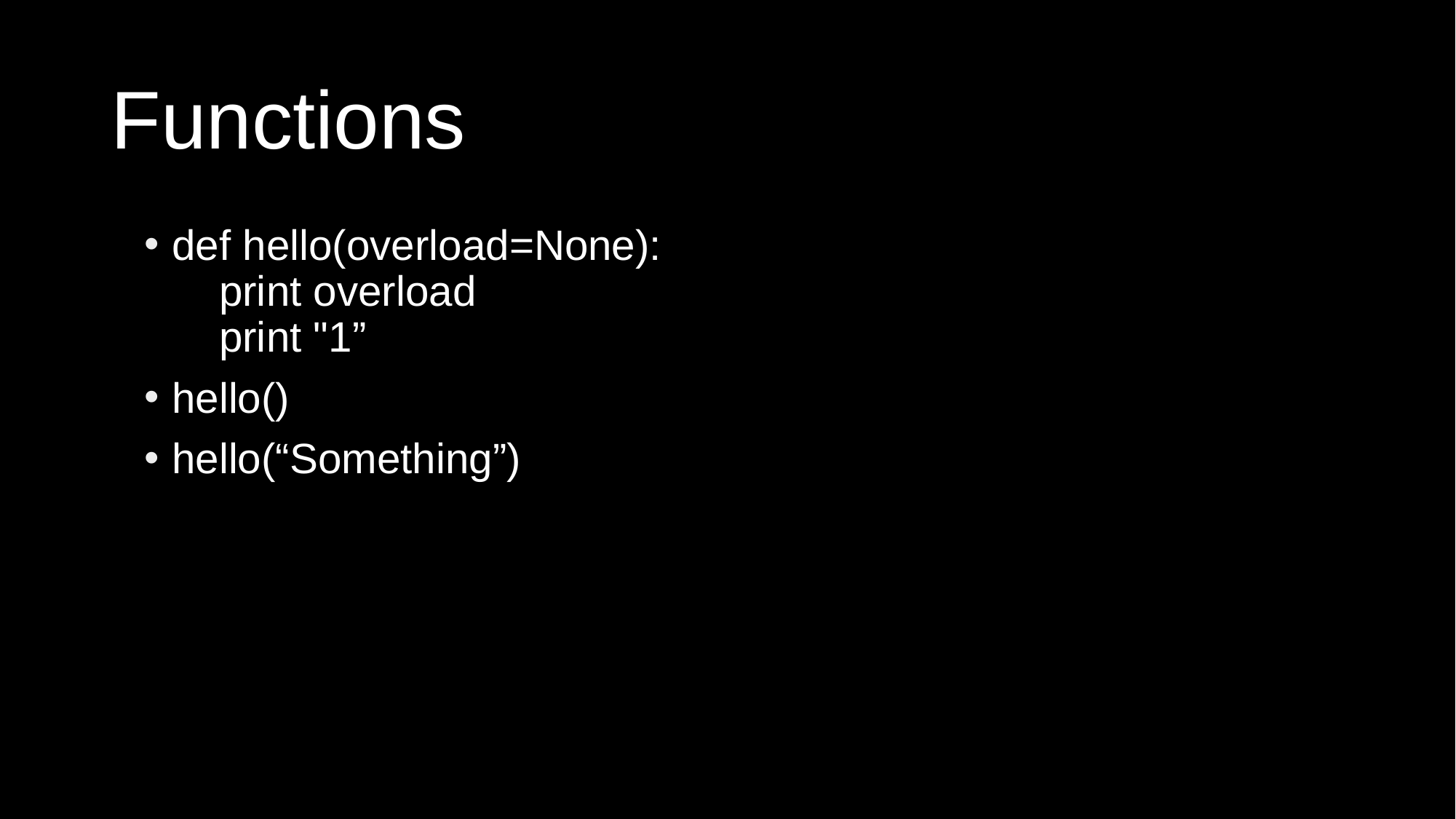

# Functions
def hello(overload=None):
    print overload
    print "1”
hello()
hello(“Something”)